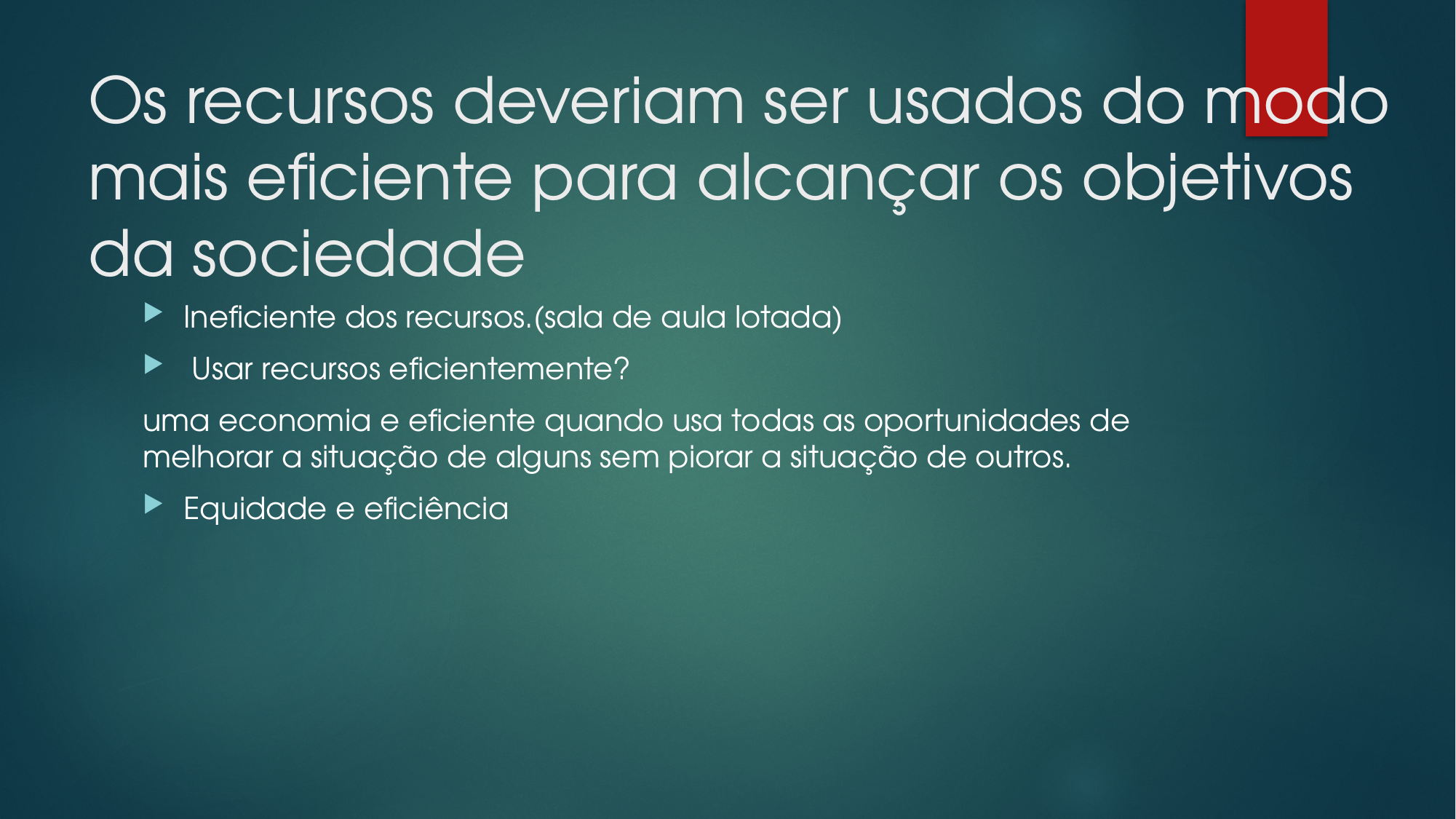

# Os recursos deveriam ser usados do modo mais eficiente para alcançar os objetivos da sociedade
Ineficiente dos recursos.(sala de aula lotada)
 Usar recursos eficientemente?
uma economia e eficiente quando usa todas as oportunidades de melhorar a situação de alguns sem piorar a situação de outros.
Equidade e eficiência